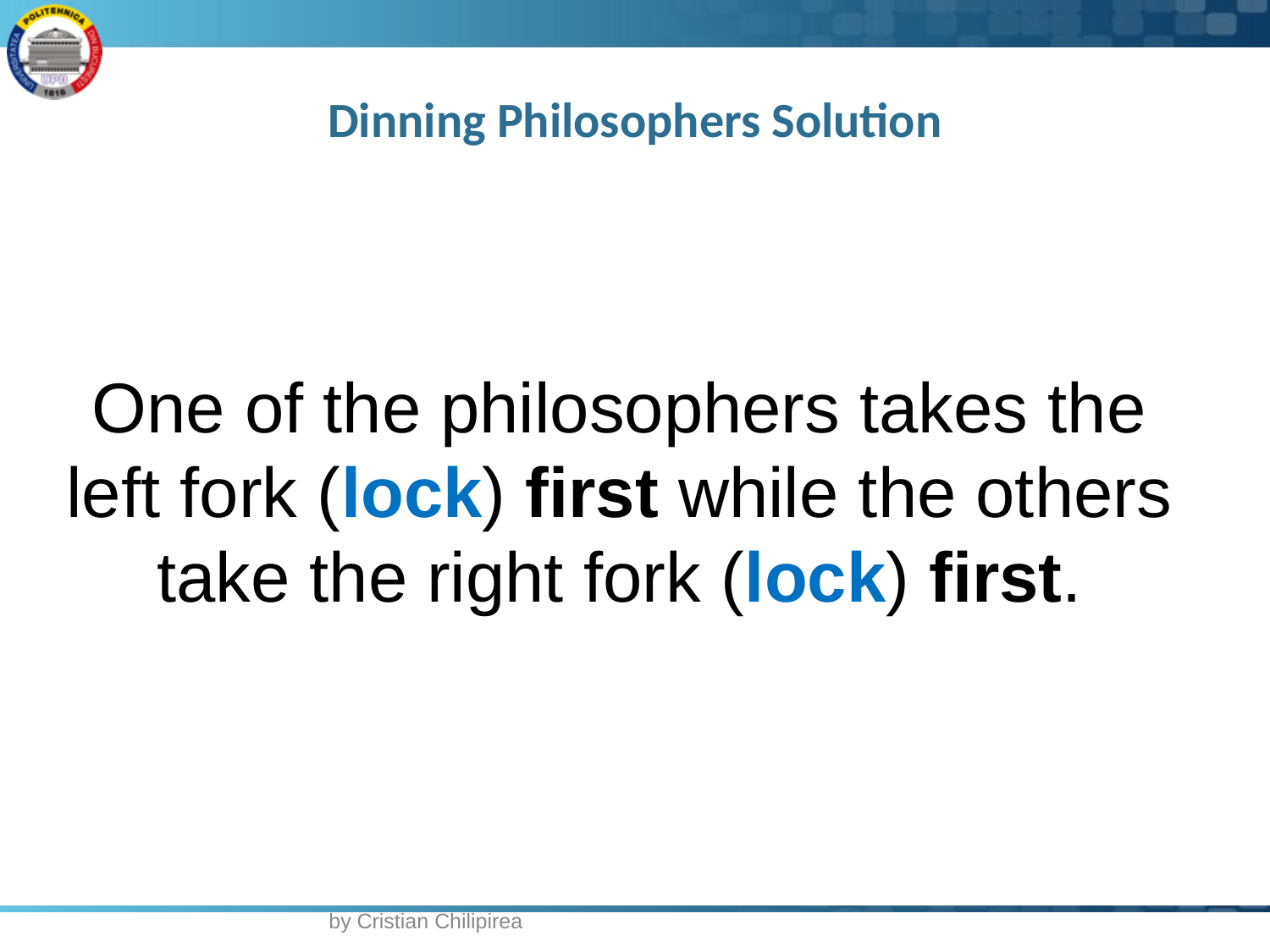

# Dinning Philosophers Solution
One of the philosophers takes the left fork (lock) first while the others take the right fork (lock) first.
by Cristian Chilipirea